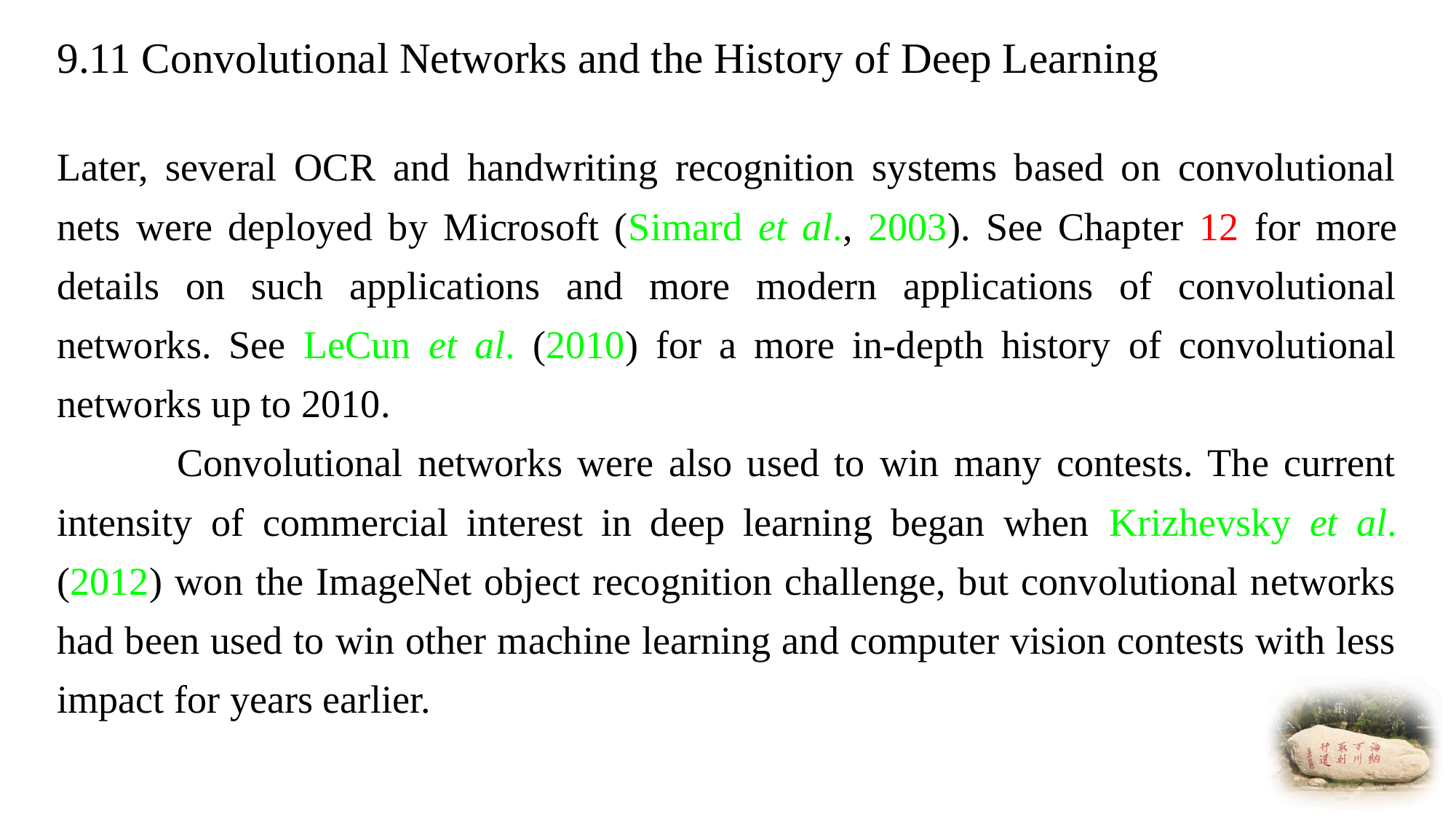

# 9.11 Convolutional Networks and the History of Deep Learning
Later, several OCR and handwriting recognition systems based on convolutional nets were deployed by Microsoft (Simard et al., 2003). See Chapter 12 for more details on such applications and more modern applications of convolutional networks. See LeCun et al. (2010) for a more in-depth history of convolutional networks up to 2010.
        Convolutional networks were also used to win many contests. The current intensity of commercial interest in deep learning began when Krizhevsky et al. (2012) won the ImageNet object recognition challenge, but convolutional networks had been used to win other machine learning and computer vision contests with less impact for years earlier.